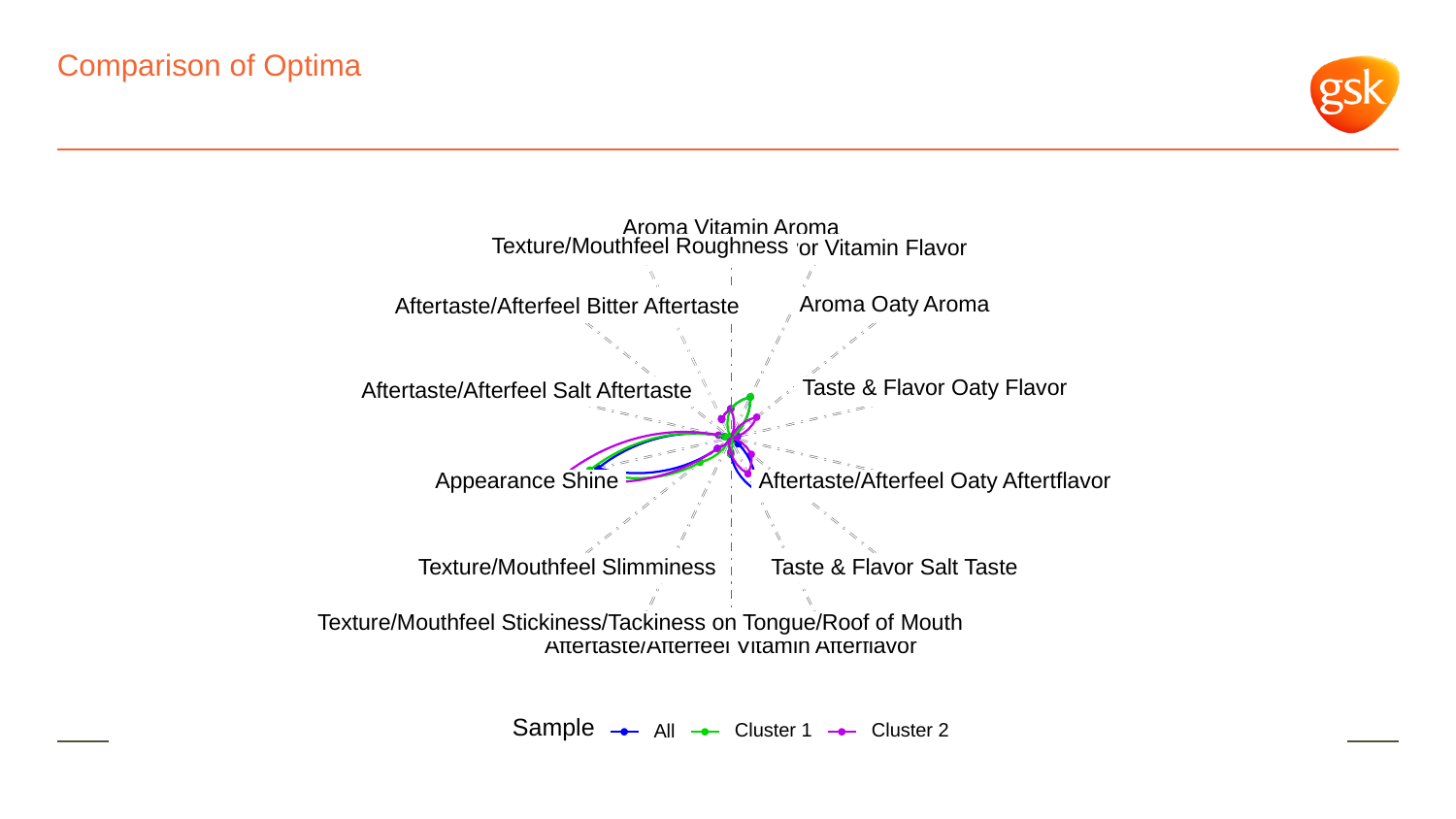

# Comparison of Optima

Aroma Vitamin Aroma

Texture/Mouthfeel Roughness
Taste & Flavor Vitamin Flavor

Aroma Oaty Aroma
Aftertaste/Afterfeel Bitter Aftertaste

Taste & Flavor Oaty Flavor
Aftertaste/Afterfeel Salt Aftertaste

Aftertaste/Afterfeel Oaty Aftertflavor
Appearance Shine

Taste & Flavor Salt Taste
Texture/Mouthfeel Slimminess

Texture/Mouthfeel Stickiness/Tackiness on Tongue/Roof of Mouth
Aroma Malt Aroma

Aftertaste/Afterfeel Vitamin Afterflavor

Sample
Cluster 1
Cluster 2
All